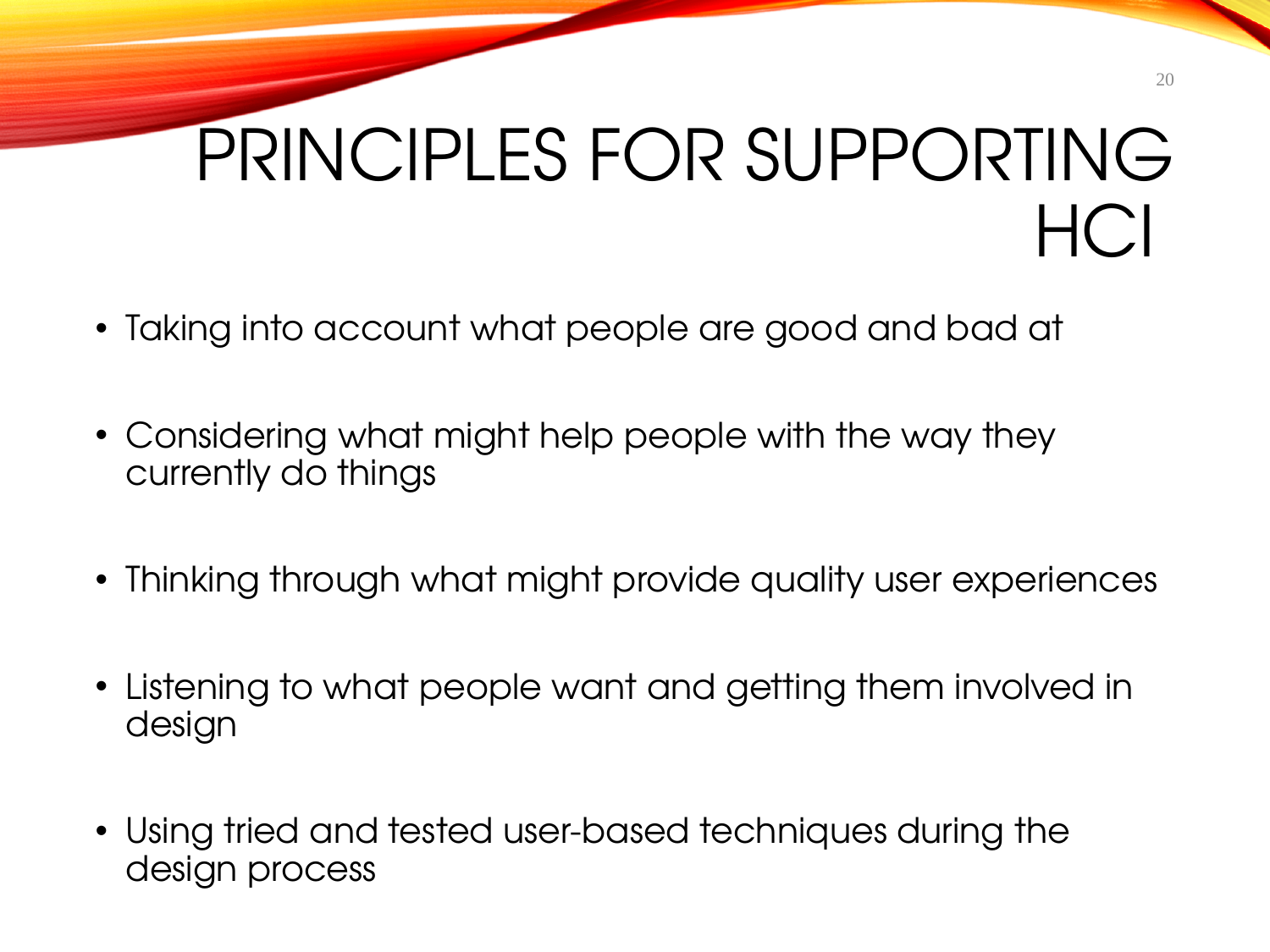

20
# Principles for supporting HCI
Taking into account what people are good and bad at

Considering what might help people with the way they currently do things

Thinking through what might provide quality user experiences

Listening to what people want and getting them involved in design

Using tried and tested user-based techniques during the design process